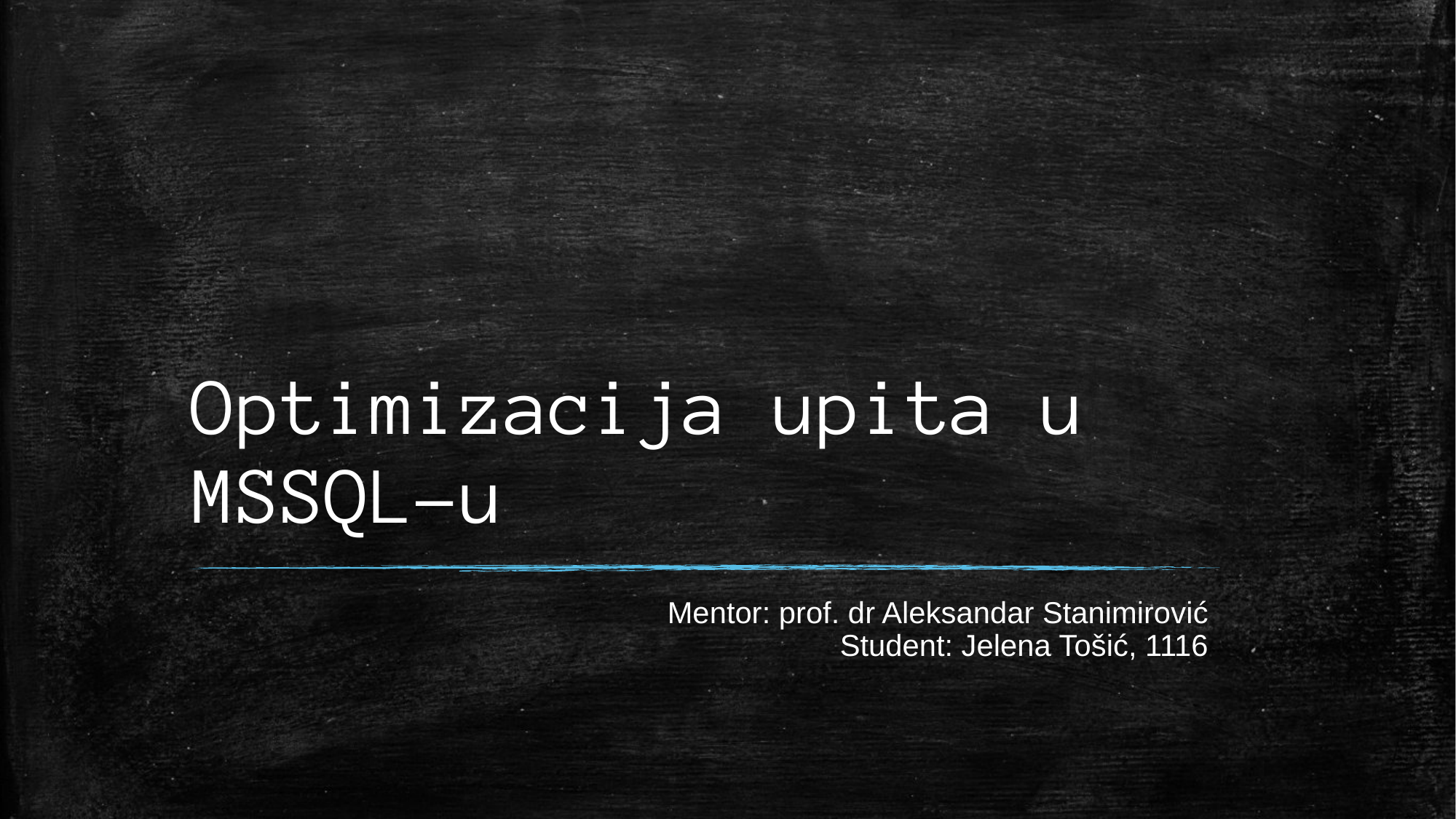

# Optimizacija upita u MSSQL-u
Mentor: prof. dr Aleksandar Stanimirović
Student: Jelena Tošić, 1116